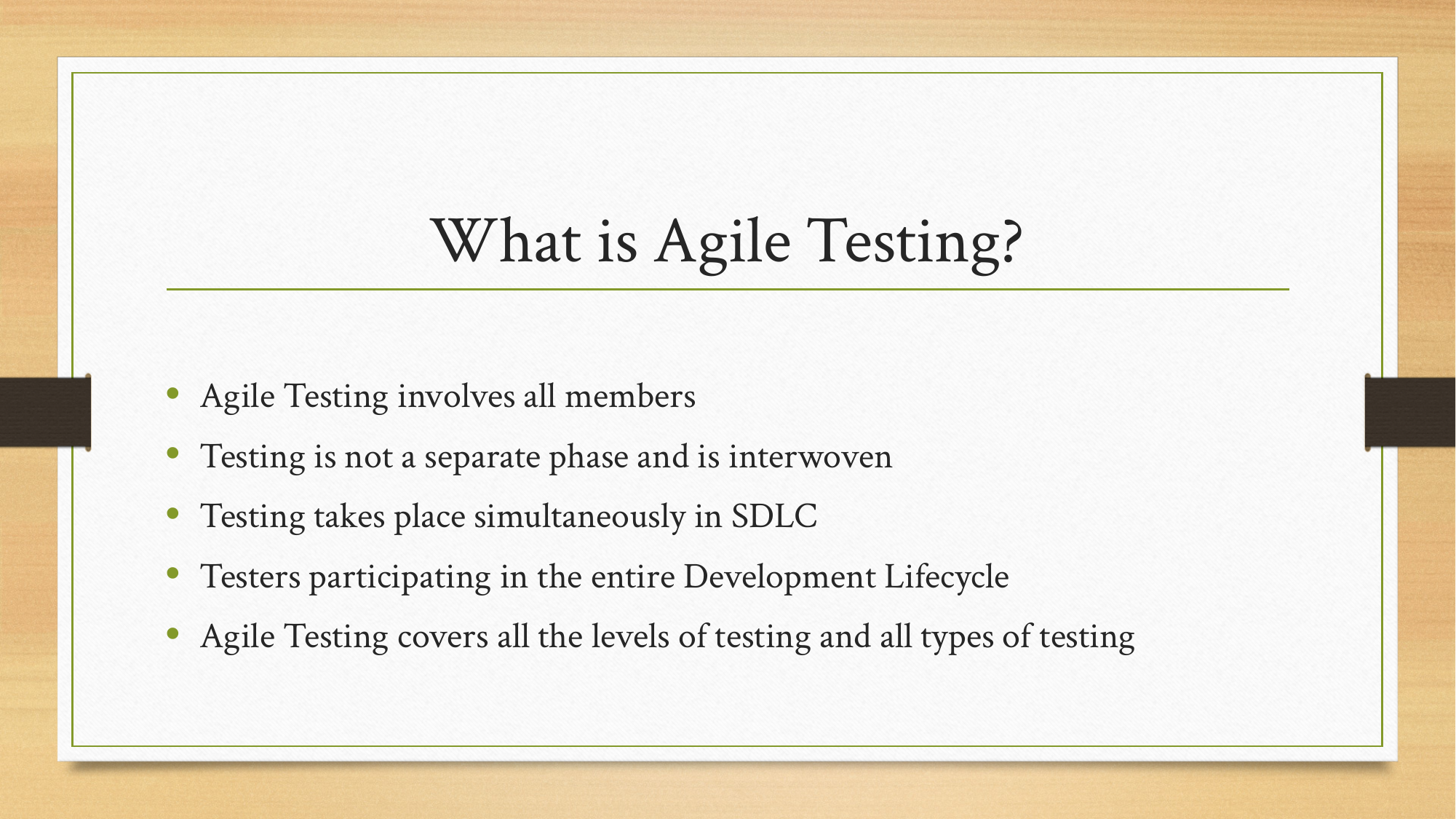

# What is Agile Testing?

Agile Testing involves all members
Testing is not a separate phase and is interwoven
Testing takes place simultaneously in SDLC
Testers participating in the entire Development Lifecycle
Agile Testing covers all the levels of testing and all types of testing